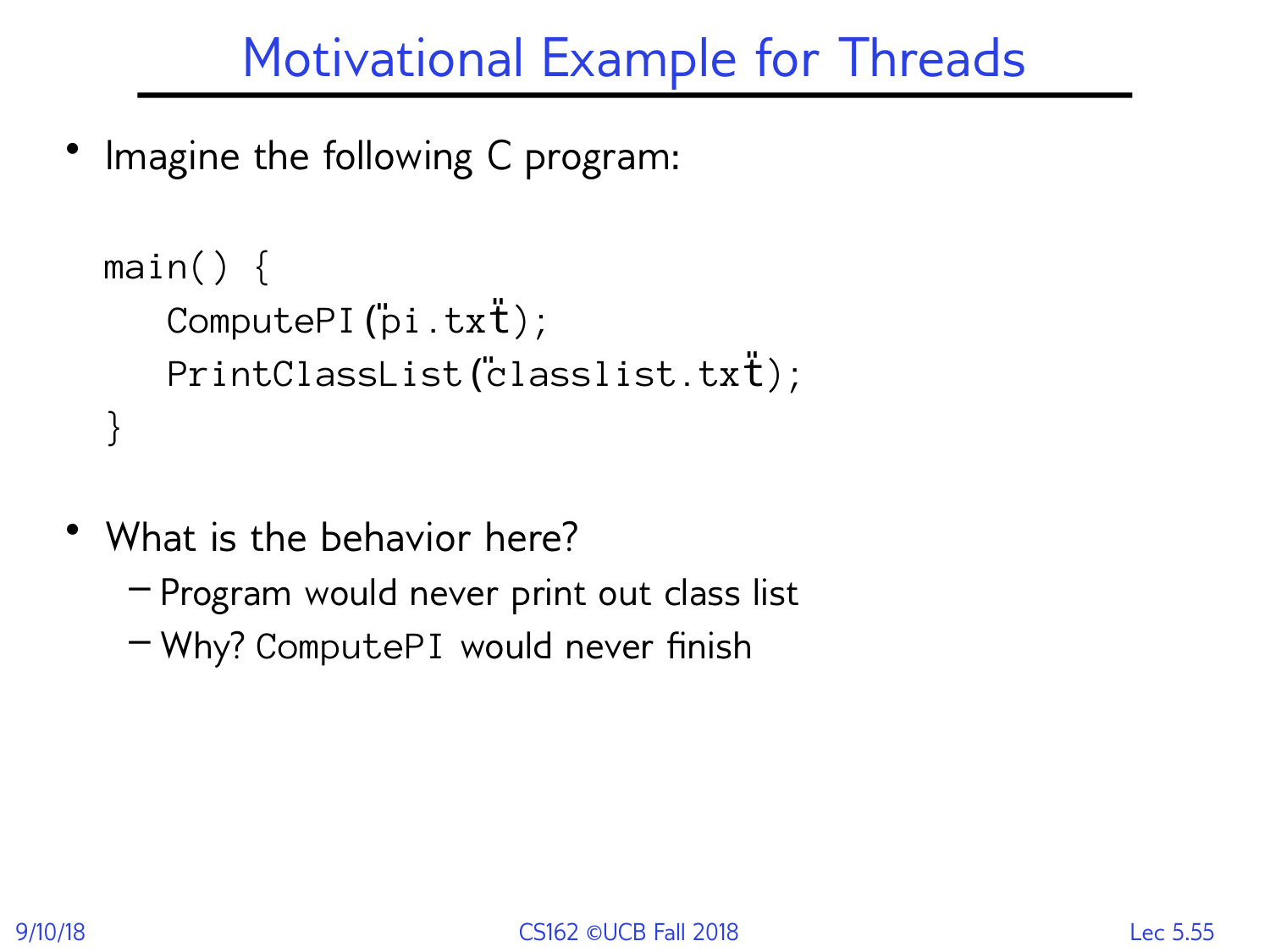

# Motivational Example for Threads
Imagine the following C program:
	main() {
	   ComputePI(̎pi.txt̎);
	   PrintClassList(̎classlist.txt̎);
	}

What is the behavior here?
Program would never print out class list
Why? ComputePI would never finish